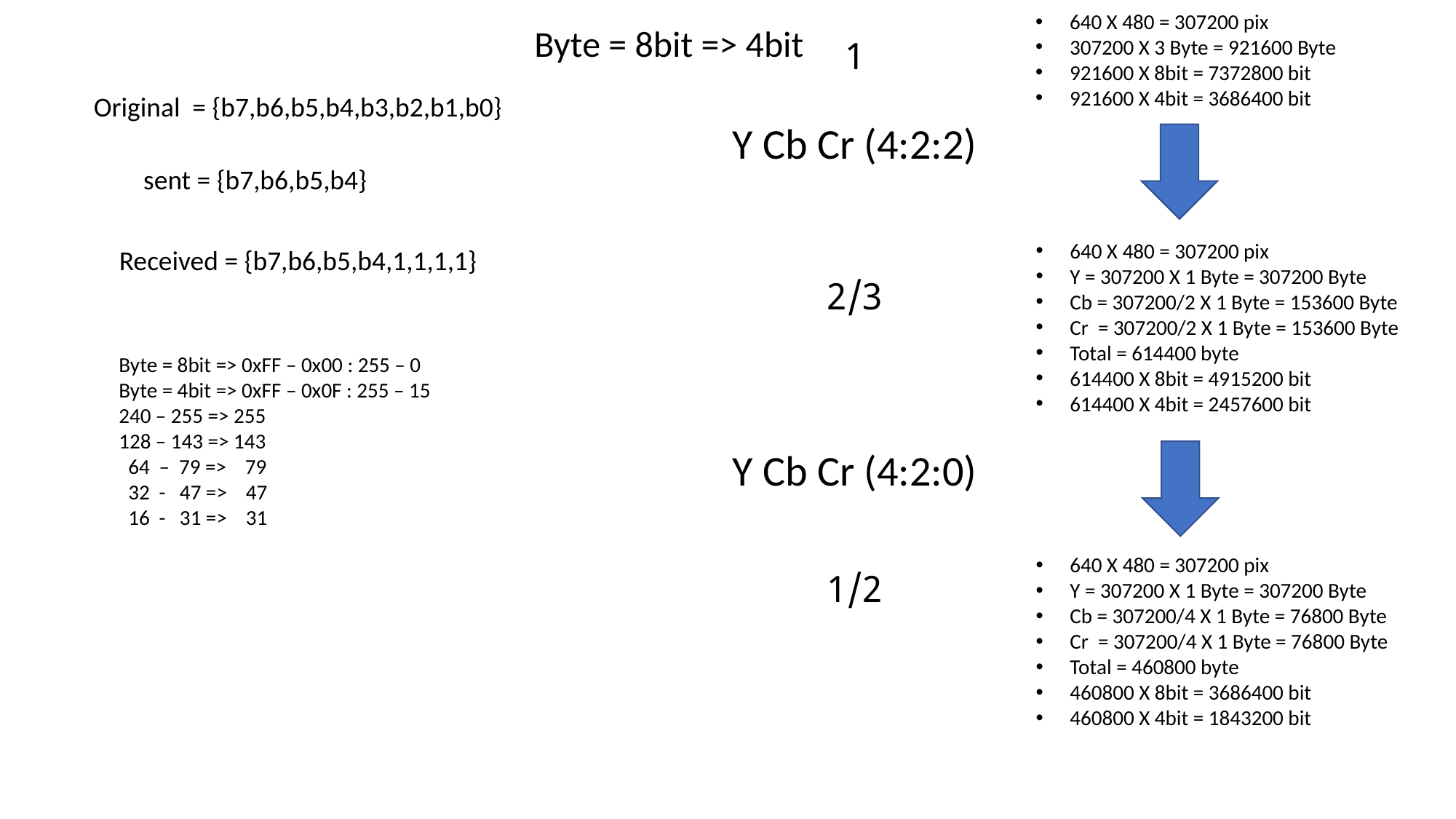

640 X 480 = 307200 pix
307200 X 3 Byte = 921600 Byte
921600 X 8bit = 7372800 bit
921600 X 4bit = 3686400 bit

Byte = 8bit => 4bit
1
Original  = {b7,b6,b5,b4,b3,b2,b1,b0}
Y Cb Cr (4:2:2)

sent = {b7,b6,b5,b4}
640 X 480 = 307200 pix
Y = 307200 X 1 Byte = 307200 Byte
Cb = 307200/2 X 1 Byte = 153600 Byte
Cr  = 307200/2 X 1 Byte = 153600 Byte
Total = 614400 byte
614400 X 8bit = 4915200 bit
614400 X 4bit = 2457600 bit
Received = {b7,b6,b5,b4,1,1,1,1}
2/3
Byte = 8bit => 0xFF – 0x00 : 255 – 0
Byte = 4bit => 0xFF – 0x0F : 255 – 15
240 – 255 => 255
128 – 143 => 143
  64  –  79 =>    79
  32  -   47 =>    47
  16  -   31 =>    31
Y Cb Cr (4:2:0)

640 X 480 = 307200 pix
Y = 307200 X 1 Byte = 307200 Byte
Cb = 307200/4 X 1 Byte = 76800 Byte
Cr  = 307200/4 X 1 Byte = 76800 Byte
Total = 460800 byte
460800 X 8bit = 3686400 bit
460800 X 4bit = 1843200 bit
1/2